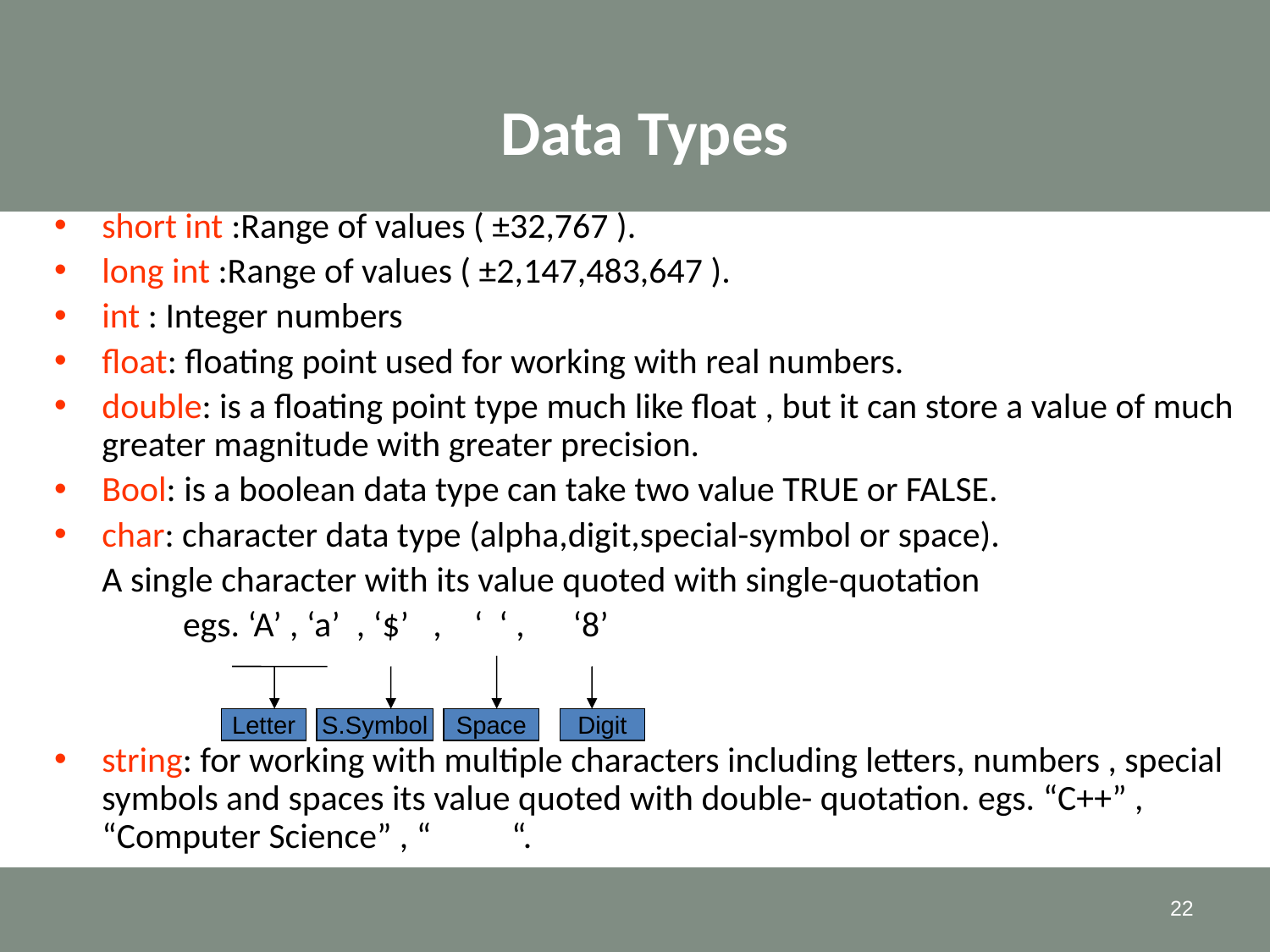

# Data Types
short int :Range of values ( ±32,767 ).
long int :Range of values ( ±2,147,483,647 ).
int : Integer numbers
float: floating point used for working with real numbers.
double: is a floating point type much like float , but it can store a value of much greater magnitude with greater precision.
Bool: is a boolean data type can take two value TRUE or FALSE.
char: character data type (alpha,digit,special-symbol or space).
	A single character with its value quoted with single-quotation
                egs. ‘A’ , ‘a’  , ‘$’   ,    ‘  ‘ ,      ‘8’

string: for working with multiple characters including letters, numbers , special symbols and spaces its value quoted with double- quotation. egs. “C++” , “Computer Science” , “          “.

Letter
S.Symbol
Space
Digit
22